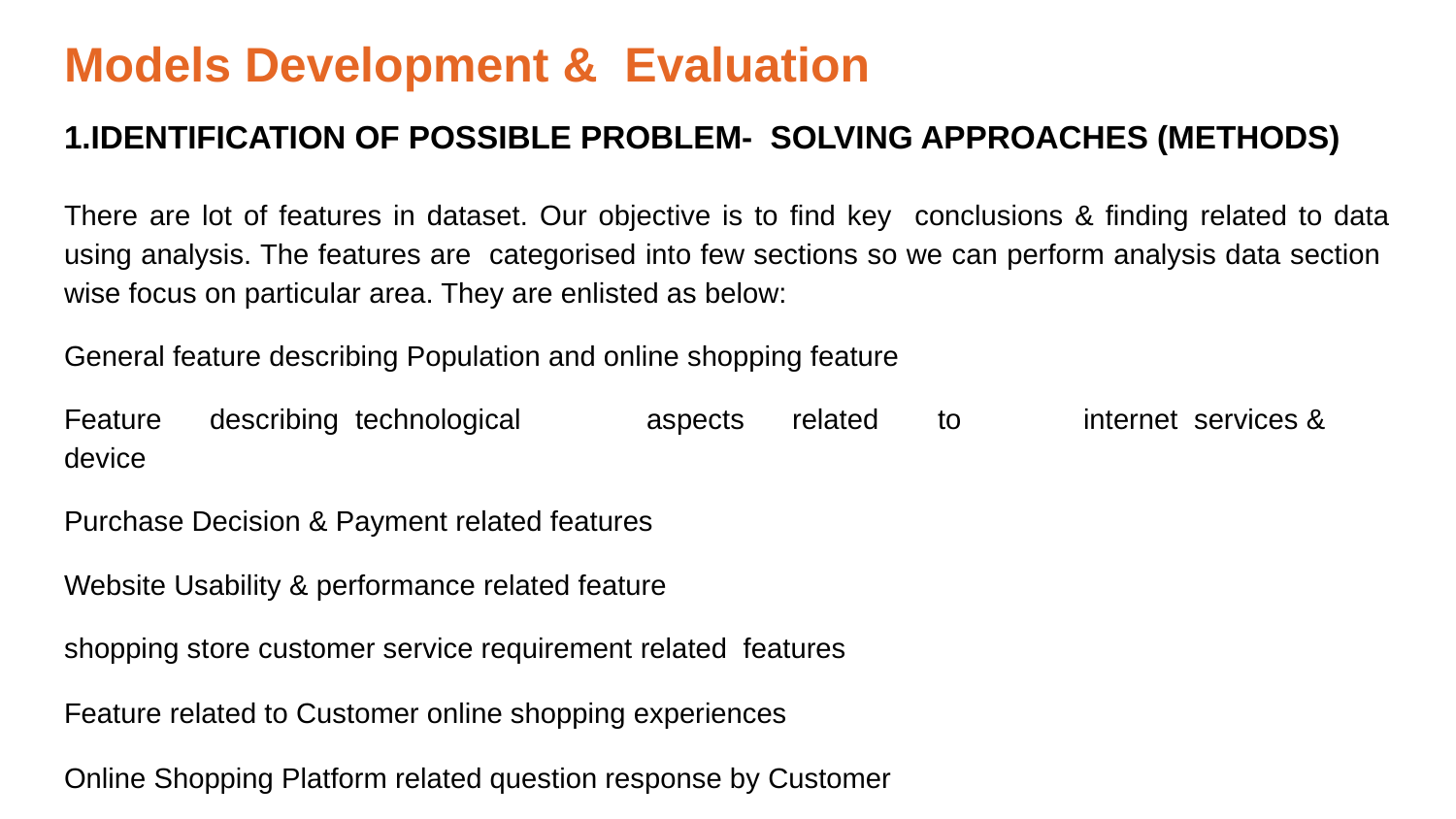

# Models Development &  Evaluation

1.IDENTIFICATION OF POSSIBLE PROBLEM-  SOLVING APPROACHES (METHODS)
There are lot of features in dataset. Our objective is to find key  conclusions & finding related to data using analysis. The features are  categorised into few sections so we can perform analysis data section  wise focus on particular area. They are enlisted as below:
General feature describing Population and online shopping feature
Feature	describing	technological	aspects	related	to	internet  services & device
Purchase Decision & Payment related features
Website Usability & performance related feature
shopping store customer service requirement related  features
Feature related to Customer online shopping experiences
Online Shopping Platform related question response by Customer